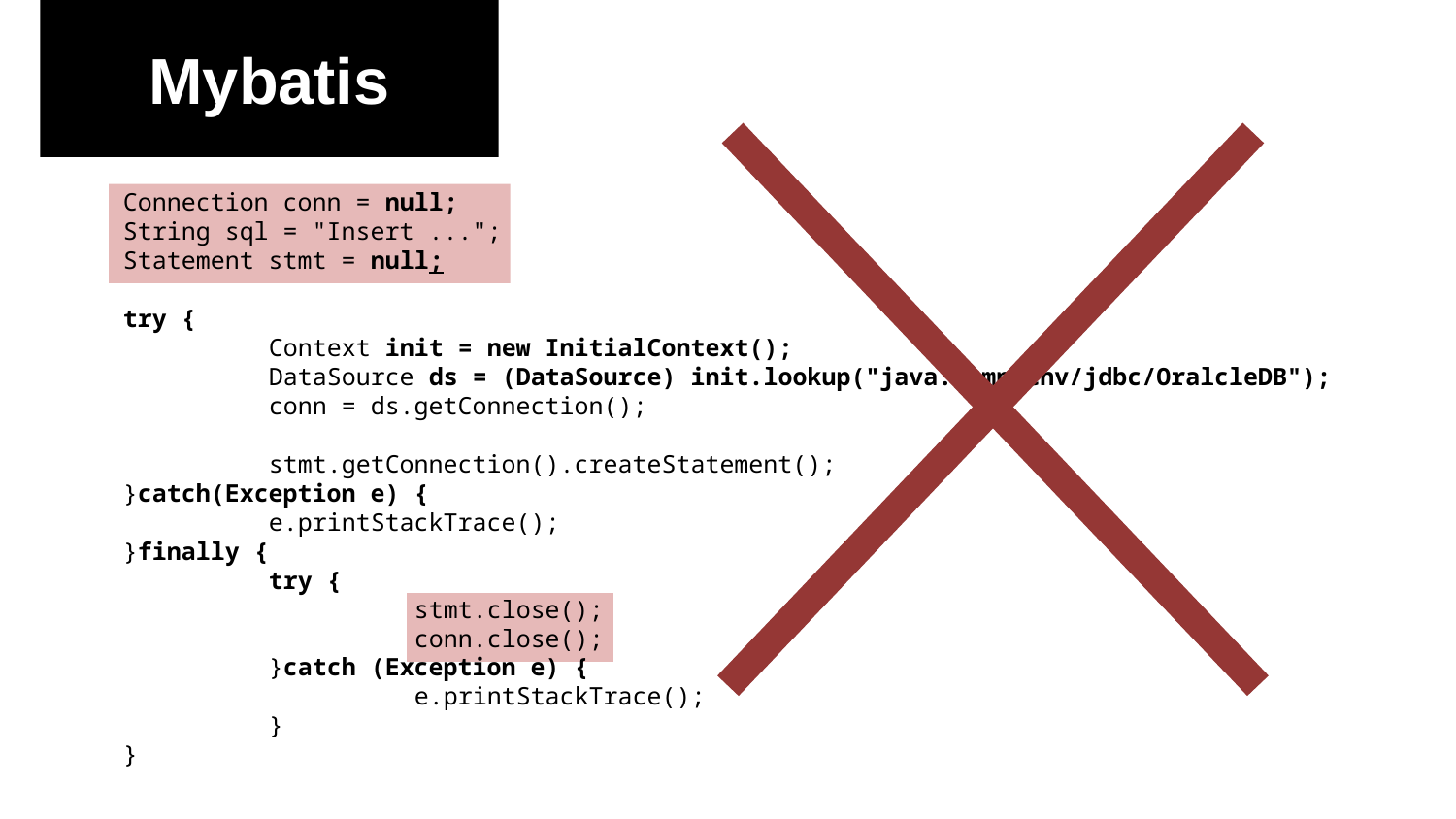

Mybatis
Connection conn = null;
String sql = "Insert ...";
Statement stmt = null;

try {
	Context init = new InitialContext();
	DataSource ds = (DataSource) init.lookup("java:comp/env/jdbc/OralcleDB");
	conn = ds.getConnection();

	stmt.getConnection().createStatement();
}catch(Exception e) {
	e.printStackTrace();
}finally {
	try {
		stmt.close();
		conn.close();
	}catch (Exception e) {
		e.printStackTrace();
	}
}